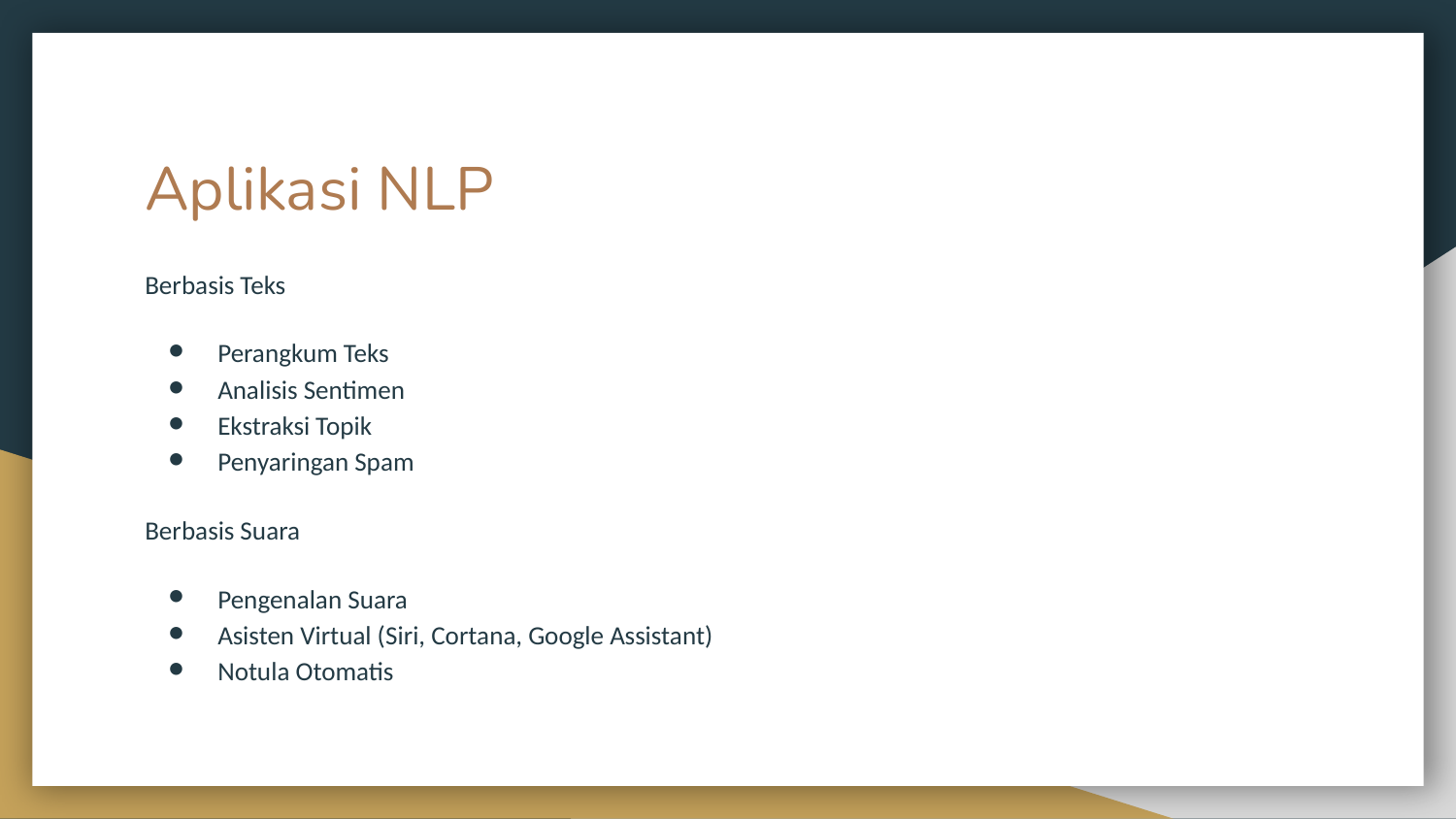

# Aplikasi NLP
Berbasis Teks
Perangkum Teks
Analisis Sentimen
Ekstraksi Topik
Penyaringan Spam
Berbasis Suara
Pengenalan Suara
Asisten Virtual (Siri, Cortana, Google Assistant)
Notula Otomatis